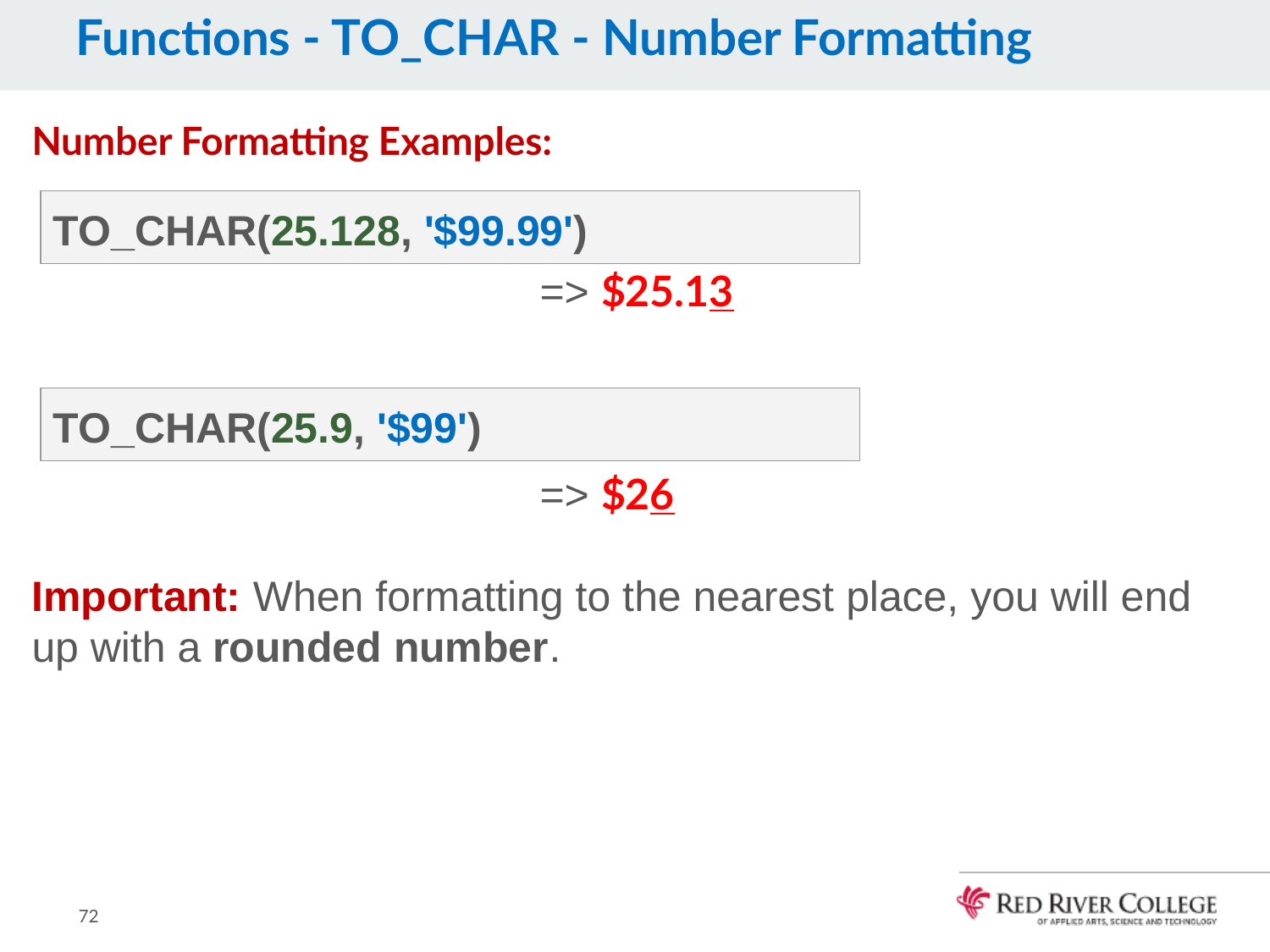

# Functions - TO_CHAR - Number Formatting
Number Formatting Examples:

													=> $25.13

													=> $26

Important: When formatting to the nearest place, you will end up with a rounded number.
TO_CHAR(25.128, '$99.99')
TO_CHAR(25.9, '$99')
72